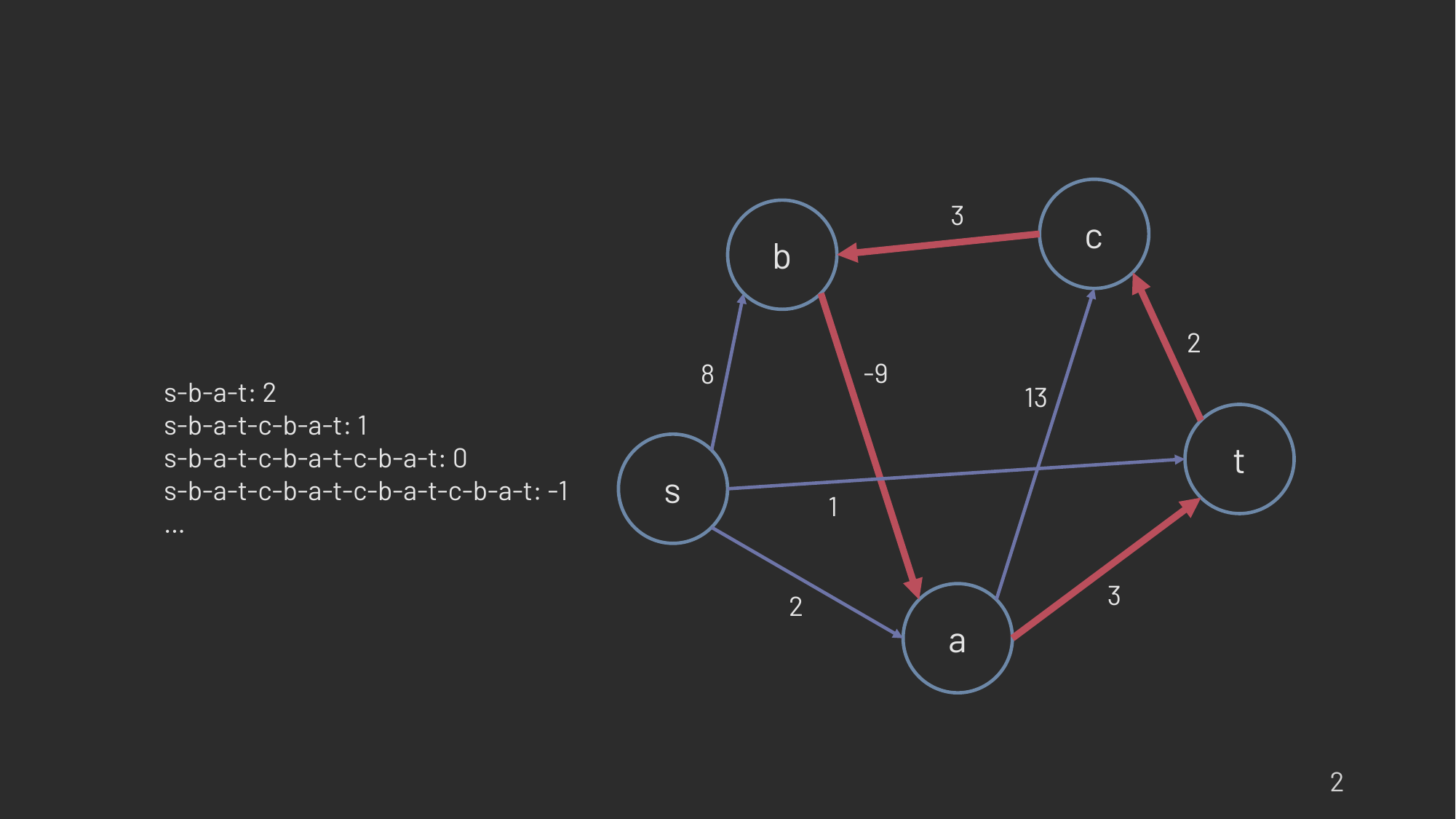

c
3
b
2
-9
8
s-b-a-t: 2
s-b-a-t-c-b-a-t: 1
s-b-a-t-c-b-a-t-c-b-a-t: 0
s-b-a-t-c-b-a-t-c-b-a-t-c-b-a-t: -1
…
13
t
s
1
3
2
a
2